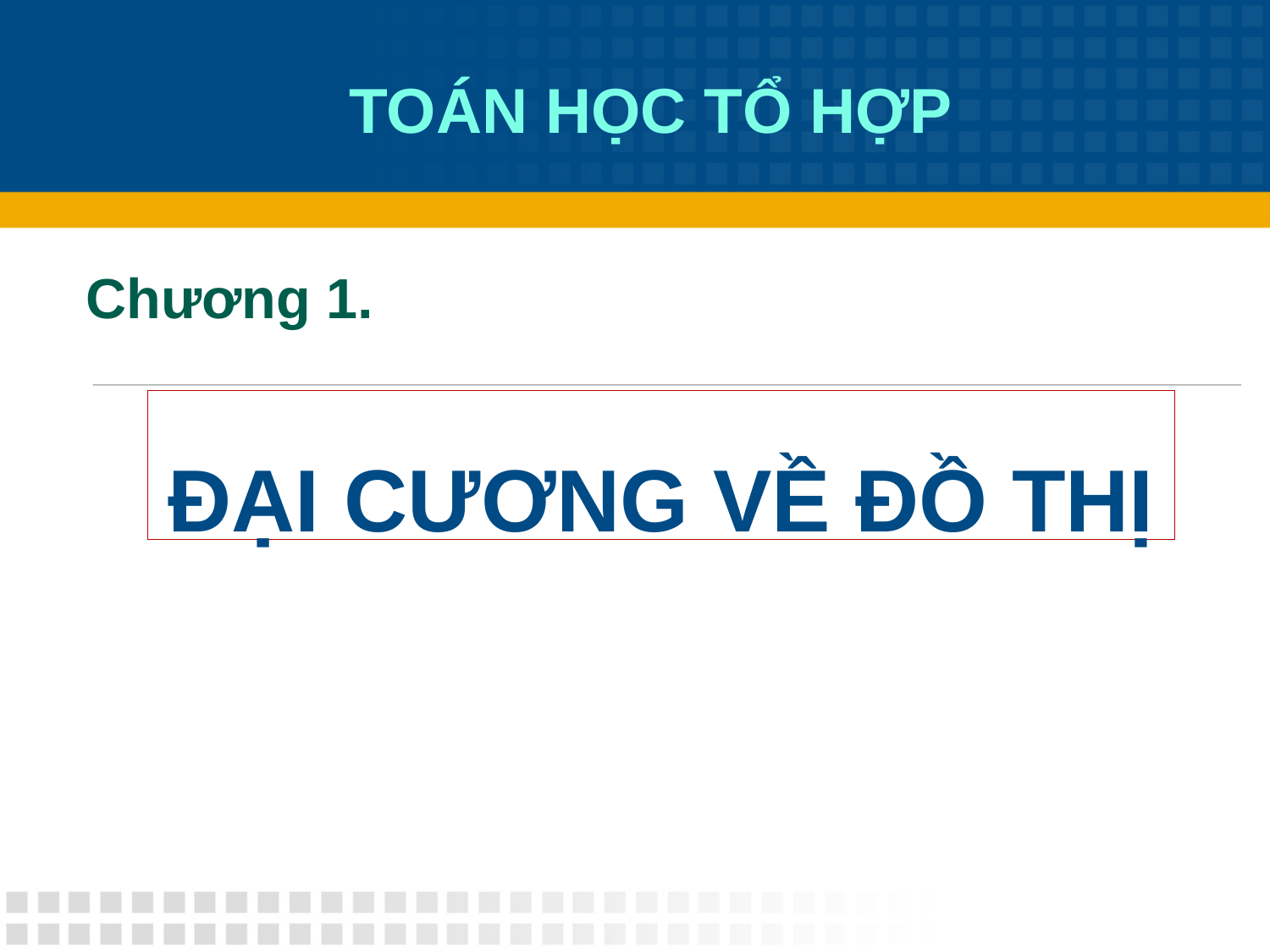

TOÁN HỌC TỔ HỢP
Chương 1.
# ĐẠI CƯƠNG VỀ ĐỒ THỊ